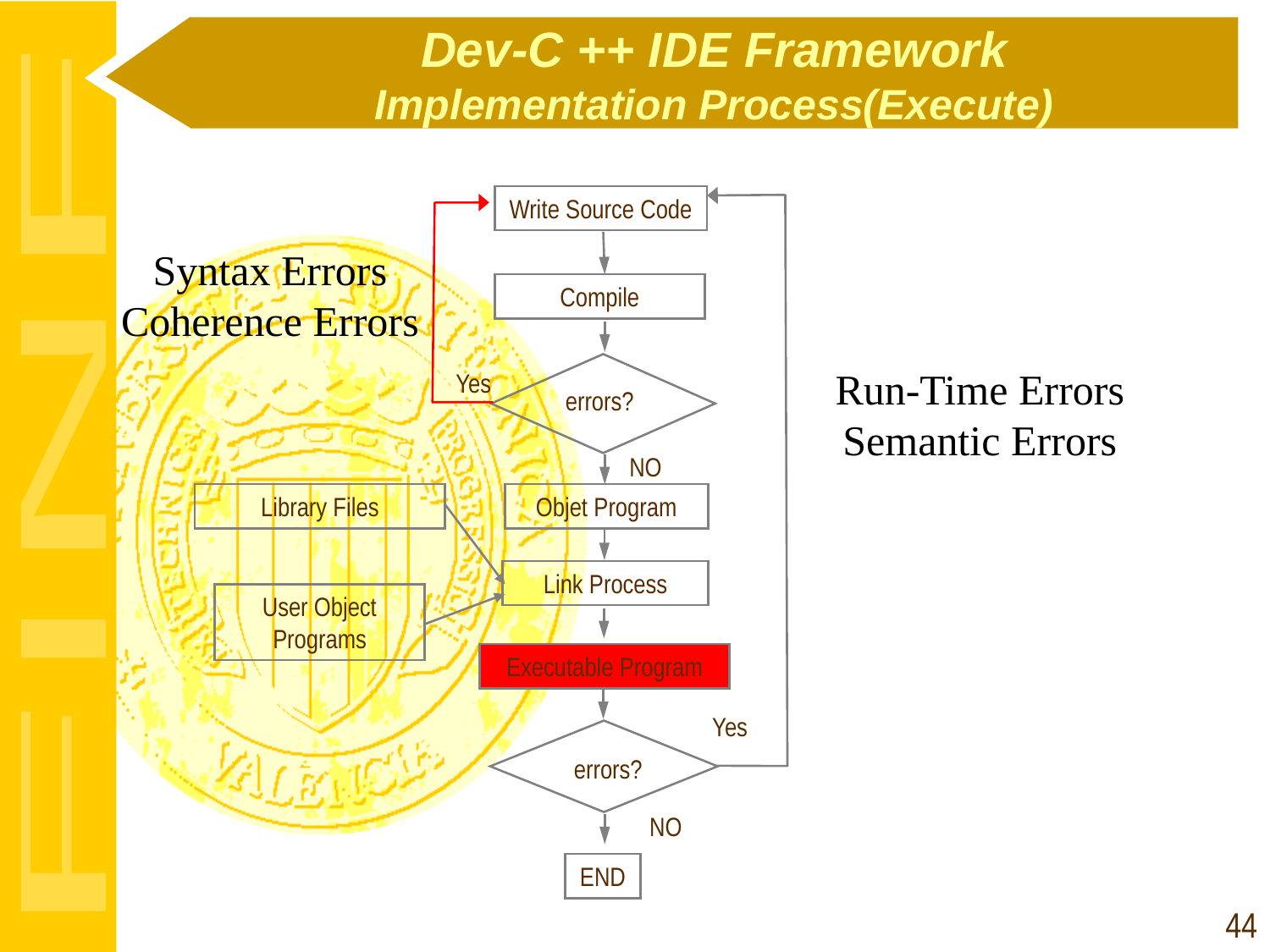

# Dev-C ++ IDE Framework Implementation Process(Execute)
Write Source Code

Compile
Syntax Errors
Coherence Errors

errors?
Run-Time Errors
Semantic Errors
Yes
NO

Objet Program
Library Files

Link Process
User Object Programs

Executable Program

Yes

errors?
NO

END